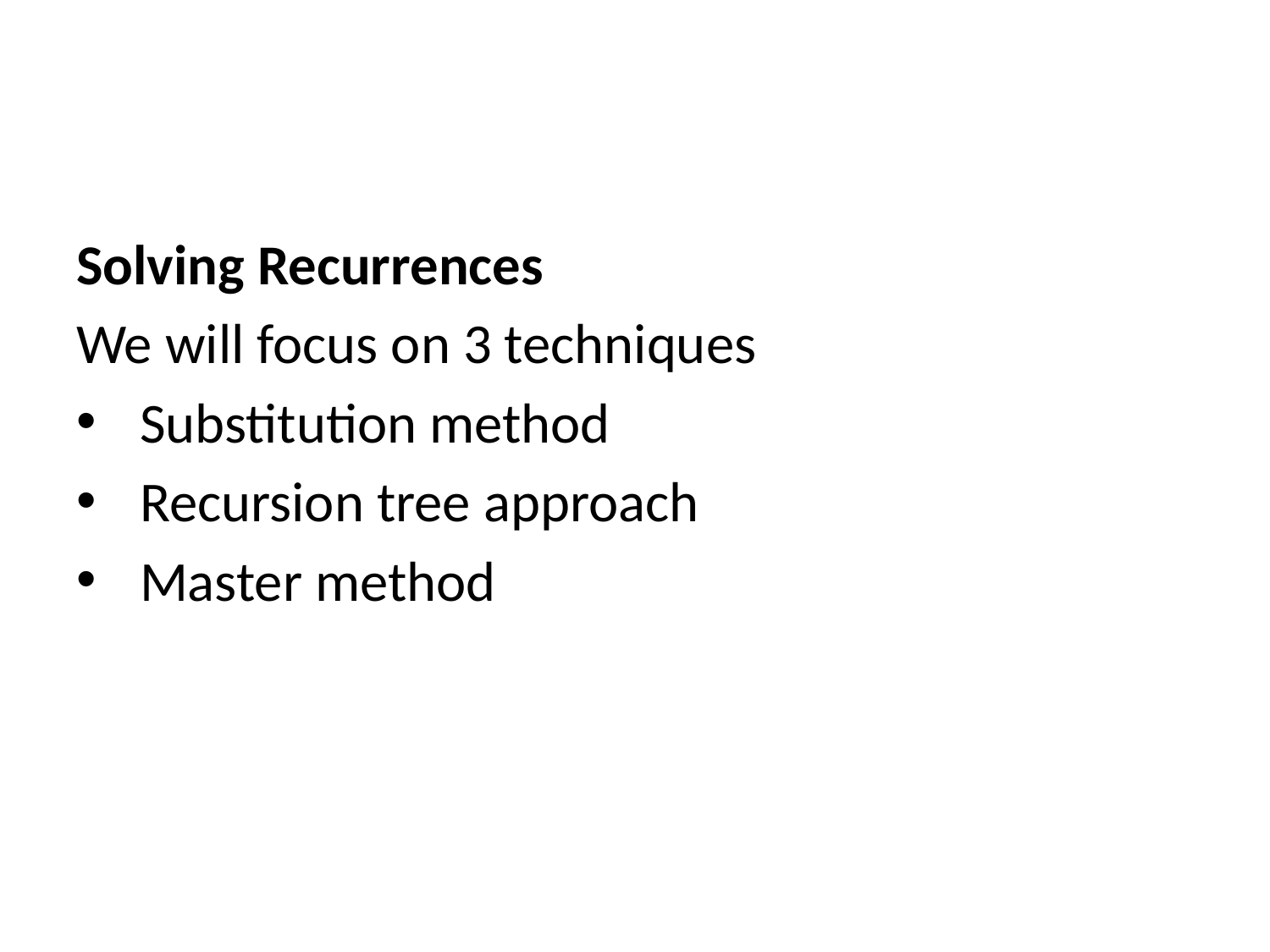

Solving Recurrences
We will focus on 3 techniques
Substitution method
Recursion tree approach
Master method